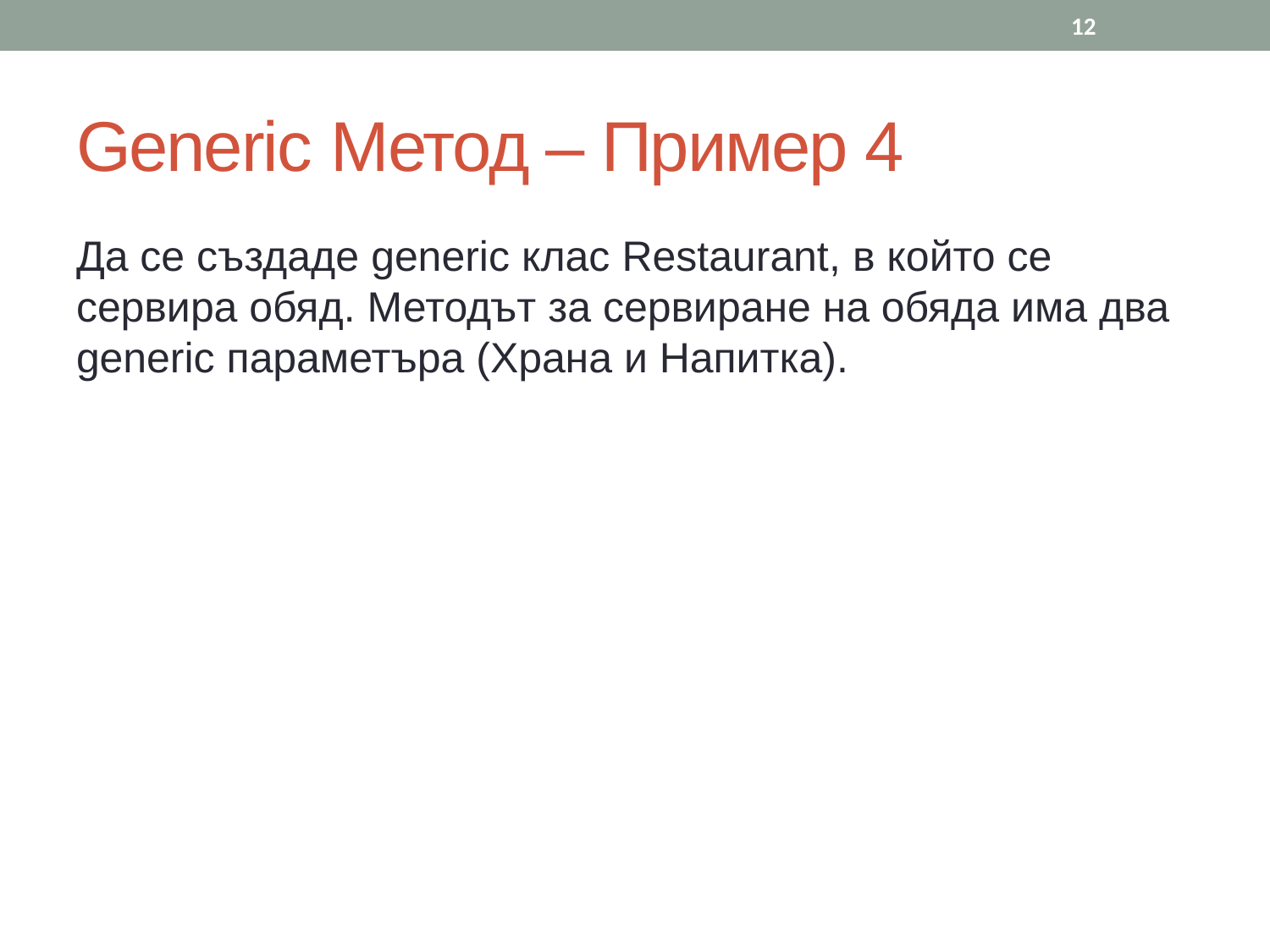

12
# Generic Метод – Пример 4
Да се създаде generic клас Restaurant, в който се сервира обяд. Методът за сервиране на обяда има два generic параметъра (Храна и Напитка).